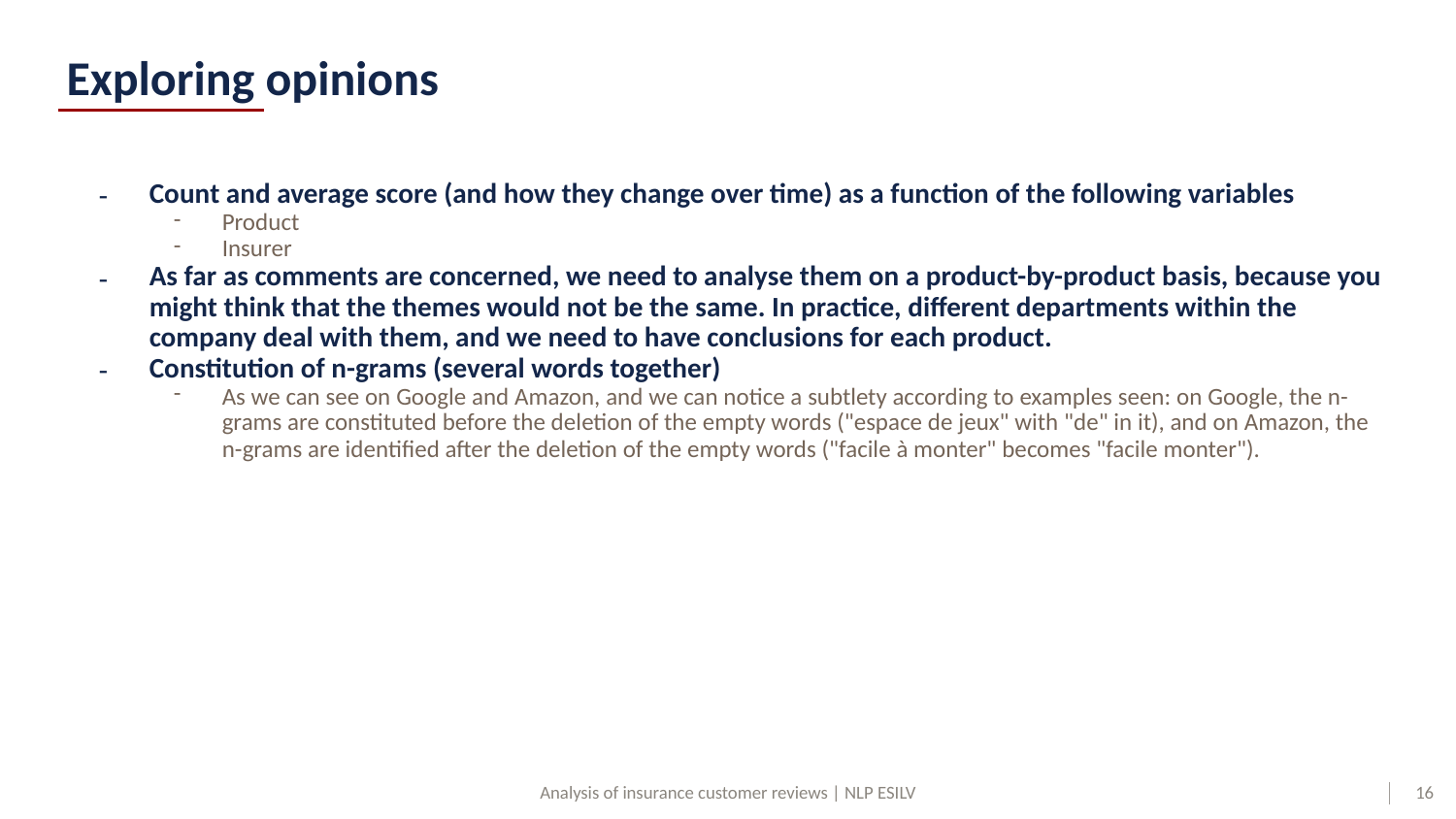

# Exploring opinions
Count and average score (and how they change over time) as a function of the following variables
Product
Insurer
As far as comments are concerned, we need to analyse them on a product-by-product basis, because you might think that the themes would not be the same. In practice, different departments within the company deal with them, and we need to have conclusions for each product.
Constitution of n-grams (several words together)
As we can see on Google and Amazon, and we can notice a subtlety according to examples seen: on Google, the n-grams are constituted before the deletion of the empty words ("espace de jeux" with "de" in it), and on Amazon, the n-grams are identified after the deletion of the empty words ("facile à monter" becomes "facile monter").